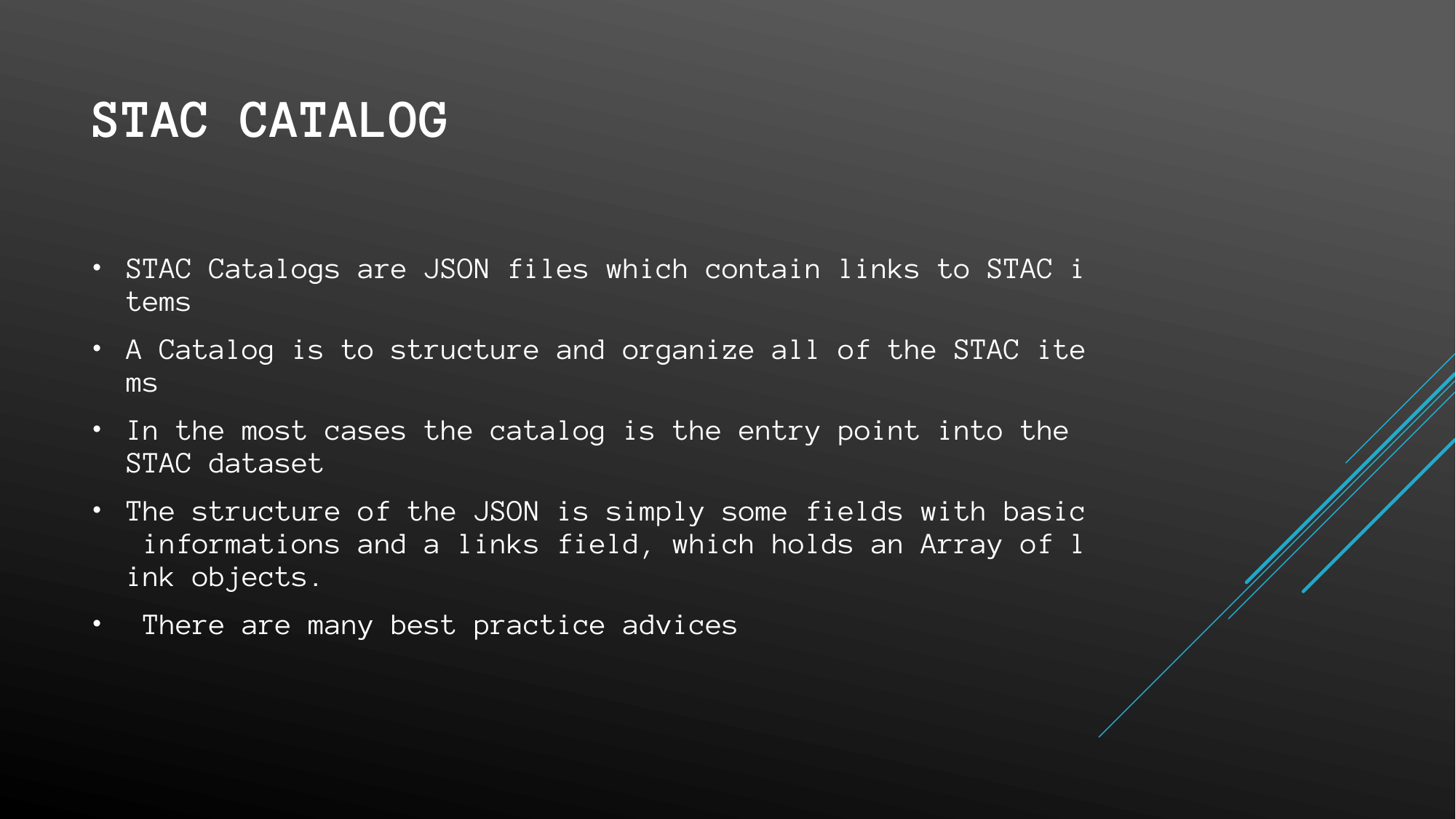

# STAC Catalog
STAC Catalogs are JSON files which contain links to STAC items
A Catalog is to structure and organize all of the STAC items
In the most cases the catalog is the entry point into the STAC dataset
The structure of the JSON is simply some fields with basic informations and a links field, which holds an Array of link objects.
 There are many best practice advices